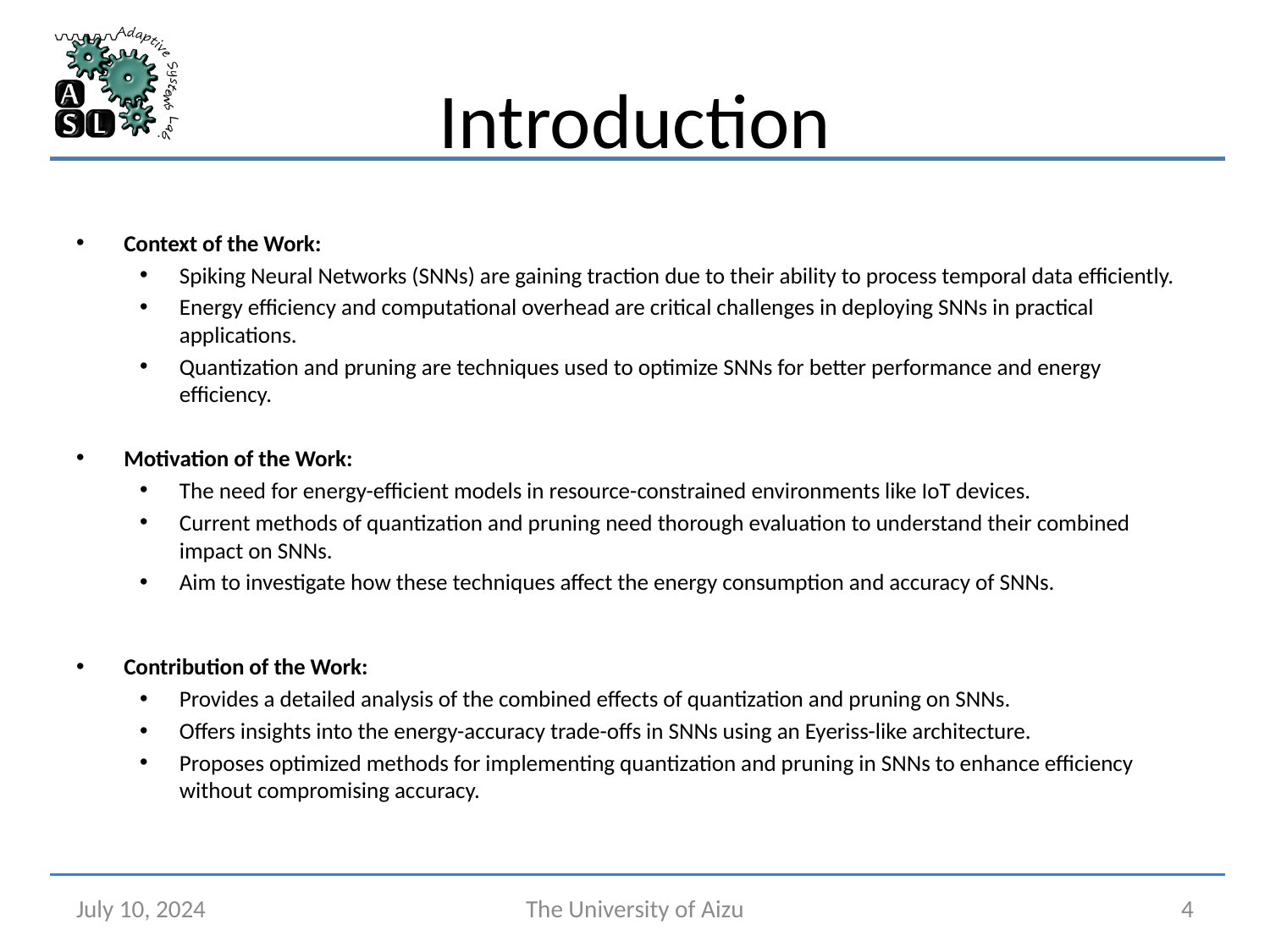

# Introduction
Context of the Work:
Spiking Neural Networks (SNNs) are gaining traction due to their ability to process temporal data efficiently.
Energy efficiency and computational overhead are critical challenges in deploying SNNs in practical applications.
Quantization and pruning are techniques used to optimize SNNs for better performance and energy efficiency.

Motivation of the Work:
The need for energy-efficient models in resource-constrained environments like IoT devices.
Current methods of quantization and pruning need thorough evaluation to understand their combined impact on SNNs.
Aim to investigate how these techniques affect the energy consumption and accuracy of SNNs.

Contribution of the Work:
Provides a detailed analysis of the combined effects of quantization and pruning on SNNs.
Offers insights into the energy-accuracy trade-offs in SNNs using an Eyeriss-like architecture.
Proposes optimized methods for implementing quantization and pruning in SNNs to enhance efficiency without compromising accuracy.

July 10, 2024
The University of Aizu
4